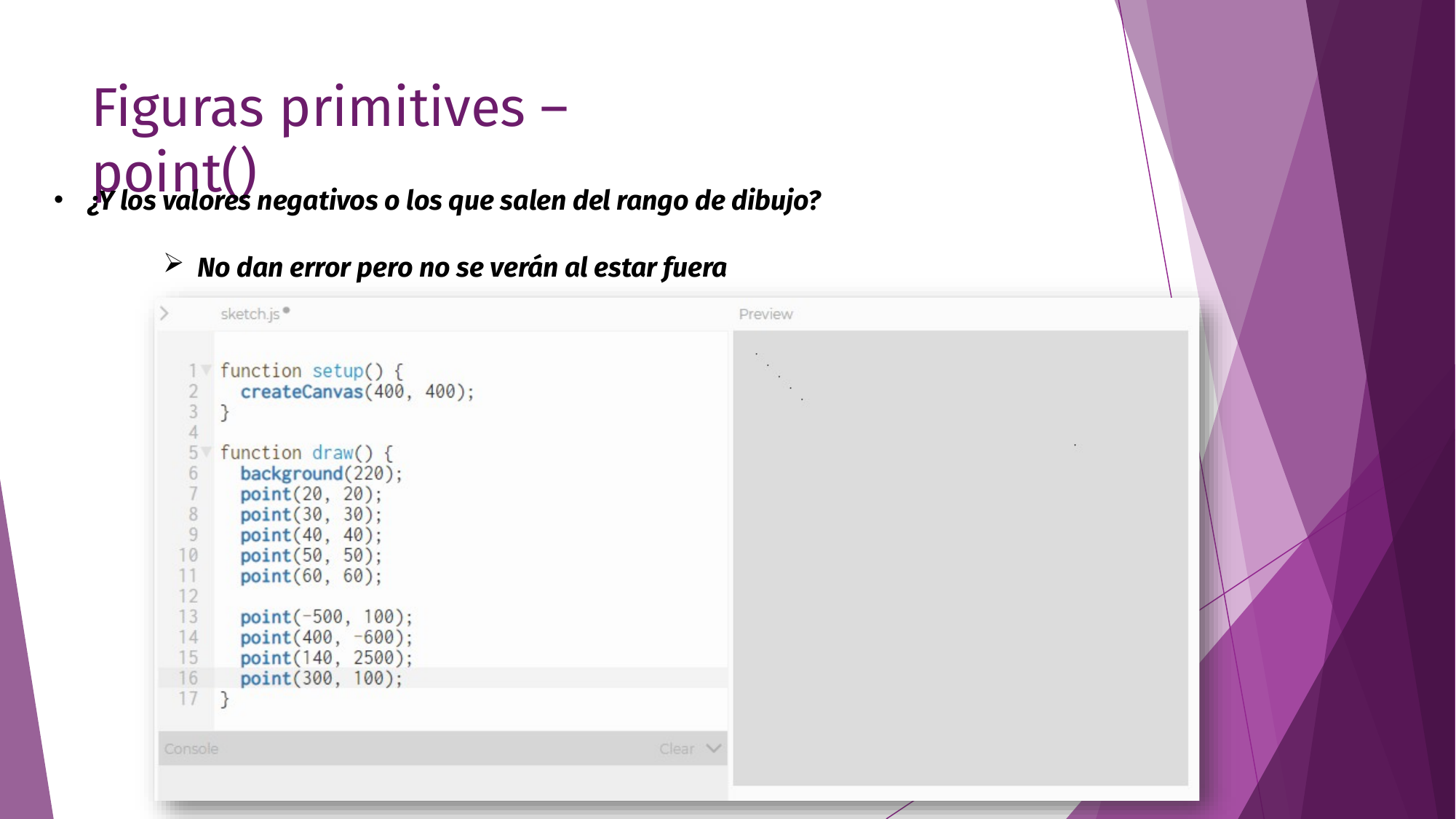

# Figuras primitives – point()
¿Y los valores negativos o los que salen del rango de dibujo?

No dan error pero no se verán al estar fuera